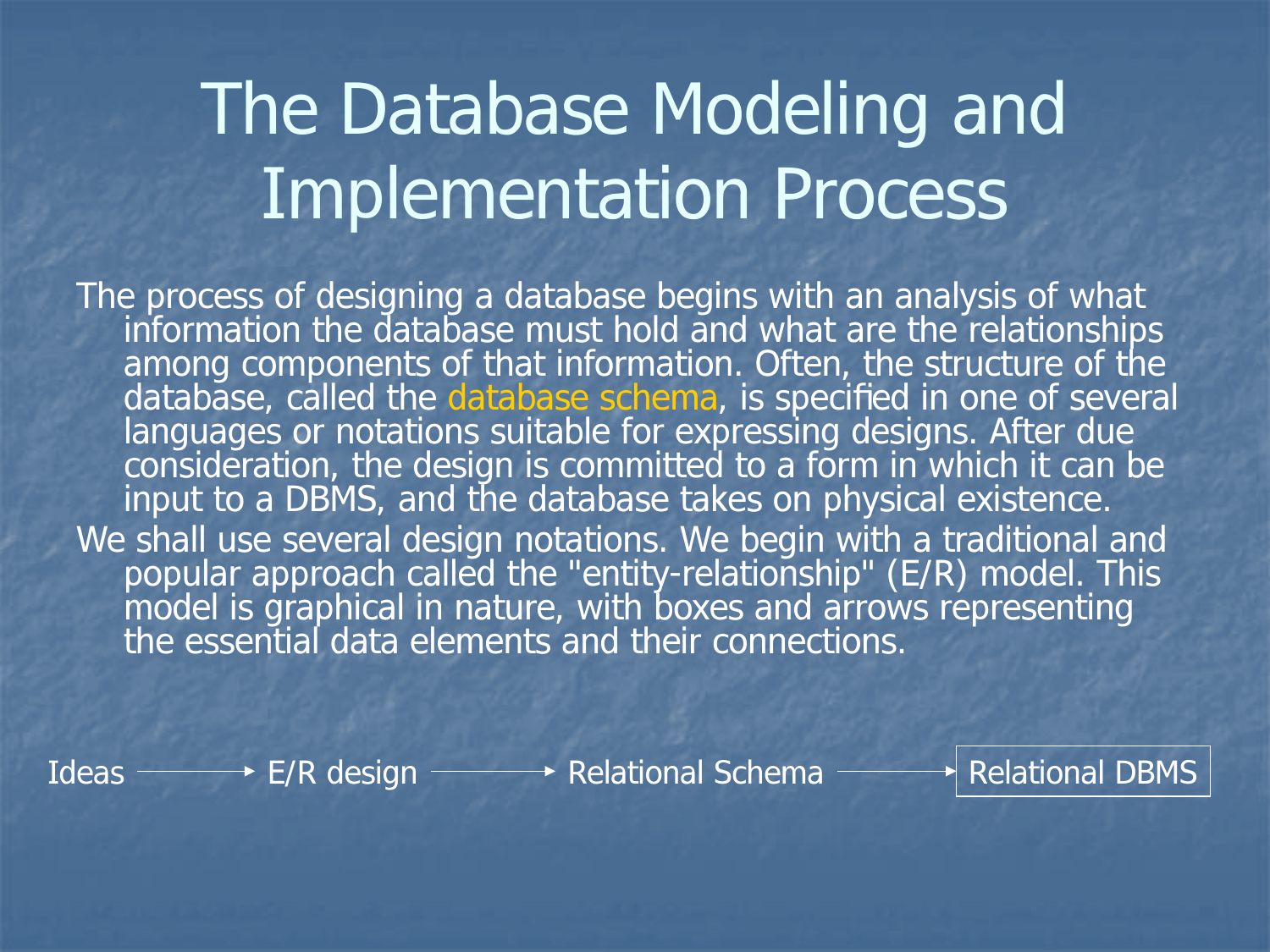

# The Database Modeling and Implementation Process
The process of designing a database begins with an analysis of what information the database must hold and what are the relationships among components of that information. Often, the structure of the database, called the database schema, is specified in one of several languages or notations suitable for expressing designs. After due consideration, the design is committed to a form in which it can be input to a DBMS, and the database takes on physical existence.
We shall use several design notations. We begin with a traditional and popular approach called the "entity-relationship" (E/R) model. This model is graphical in nature, with boxes and arrows representing the essential data elements and their connections.
Ideas
E/R design
Relational Schema
Relational DBMS